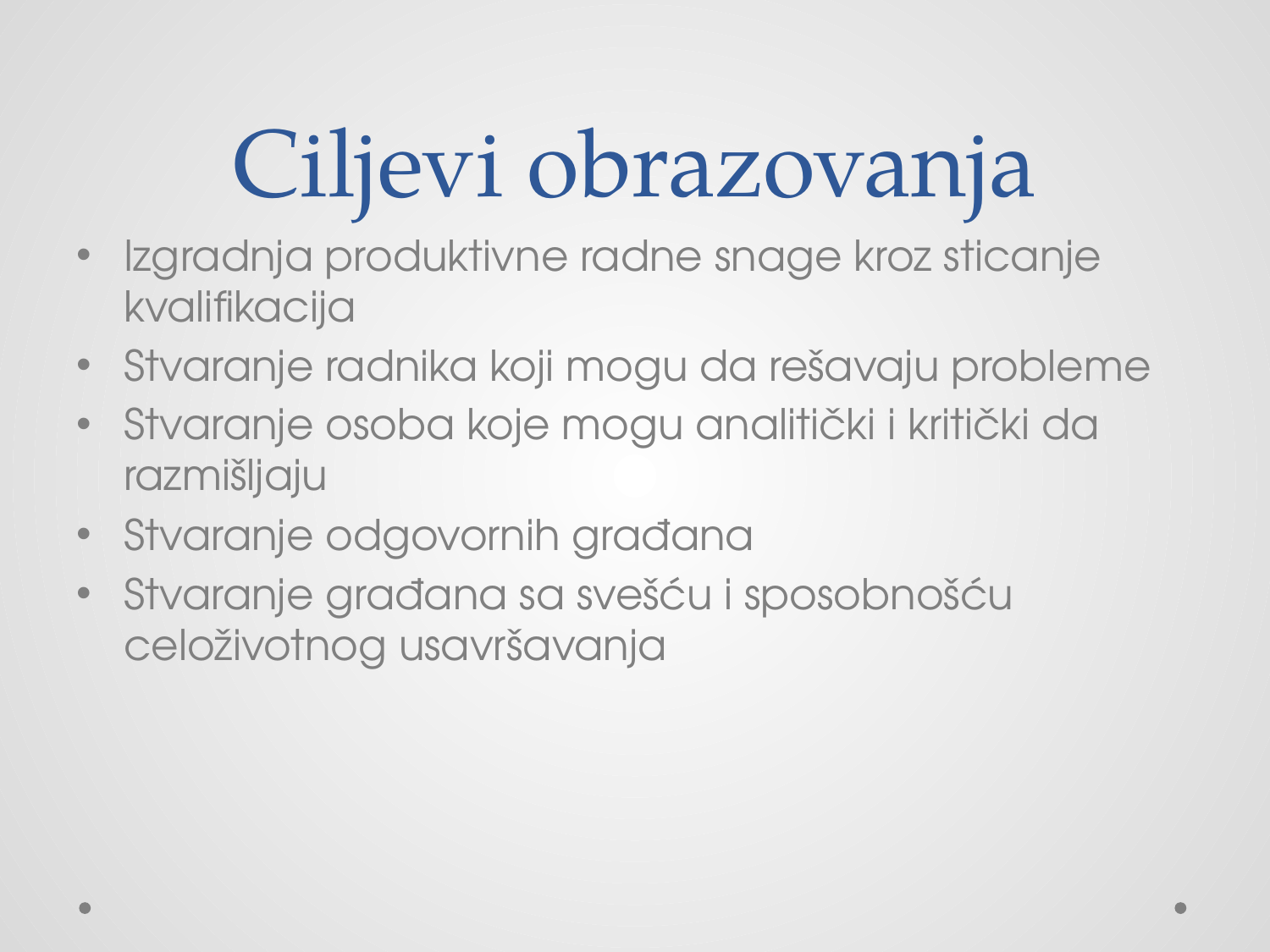

# Ciljevi obrazovanja
Izgradnja produktivne radne snage kroz sticanje kvalifikacija
Stvaranje radnika koji mogu da rešavaju probleme
Stvaranje osoba koje mogu analitički i kritički da razmišljaju
Stvaranje odgovornih građana
Stvaranje građana sa svešću i sposobnošću celoživotnog usavršavanja